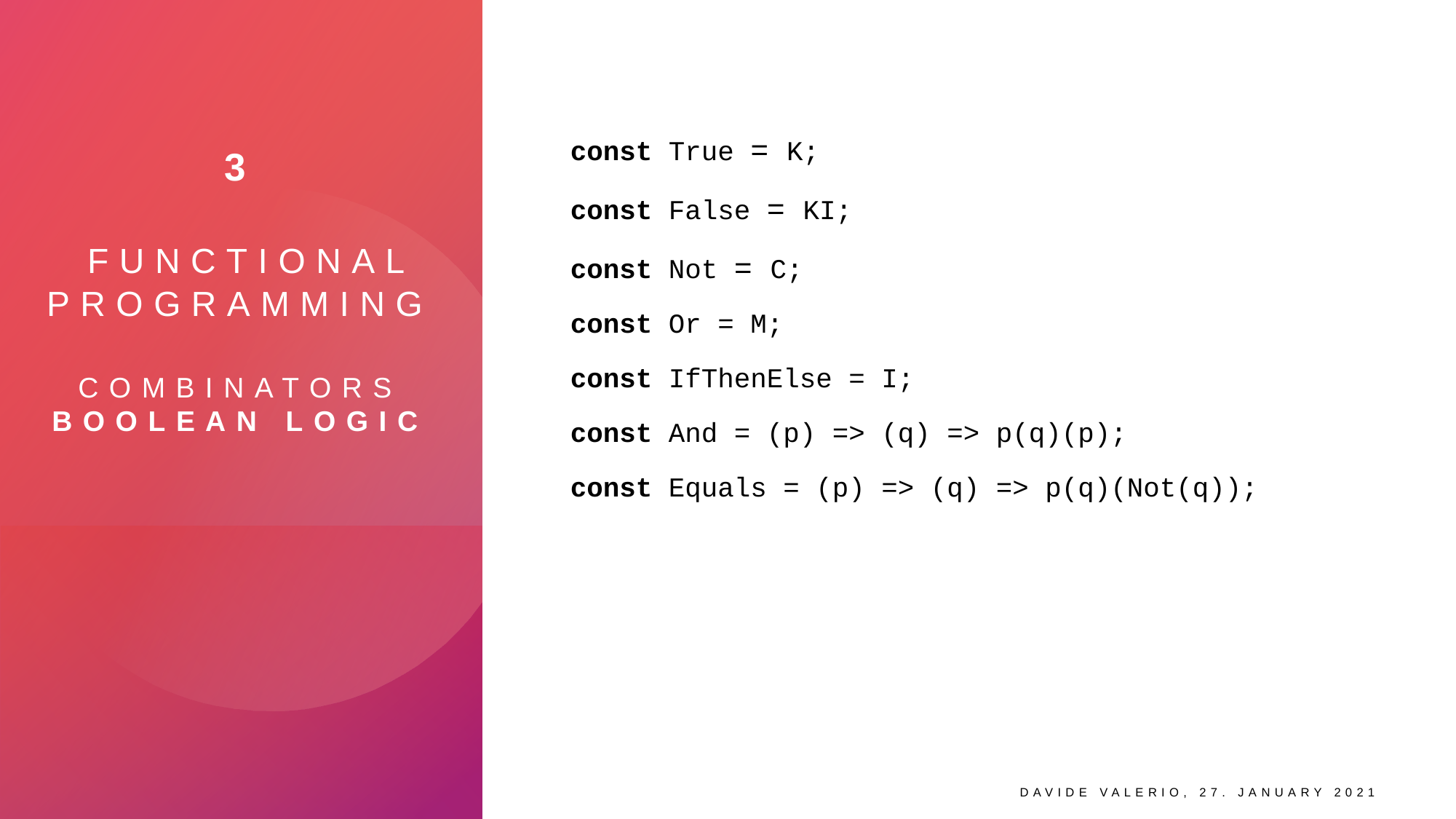

# 3 functional programming combinators BOOLEAN Logic
const True = K;
const False = KI;
const Not = C;
const Or = M;
const IfThenElse = I;
const And = (p) => (q) => p(q)(p);
const Equals = (p) => (q) => p(q)(Not(q));

Davide Valerio, 27. January 2021